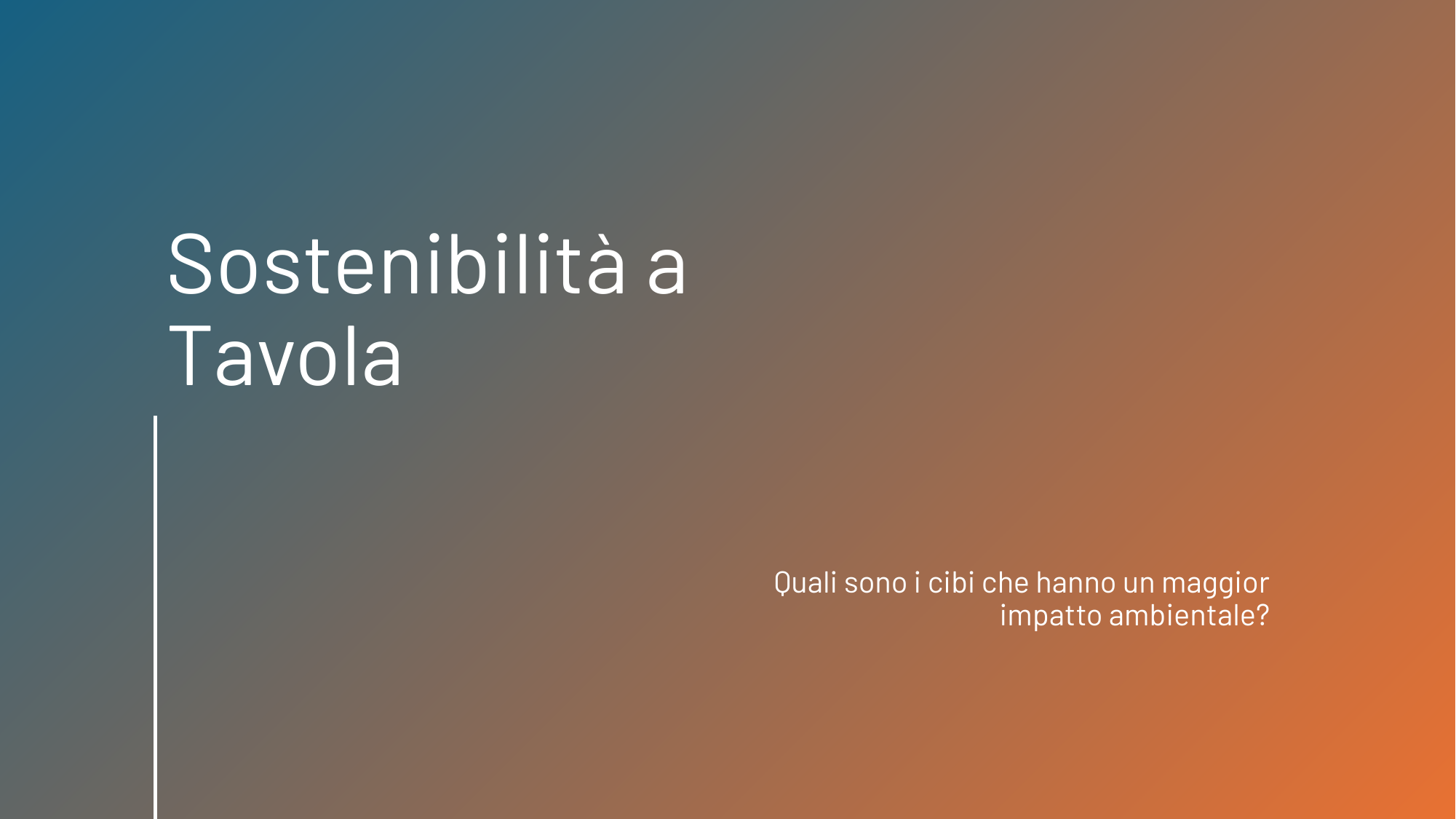

# Sostenibilità a Tavola
Quali sono i cibi che hanno un maggior impatto ambientale?